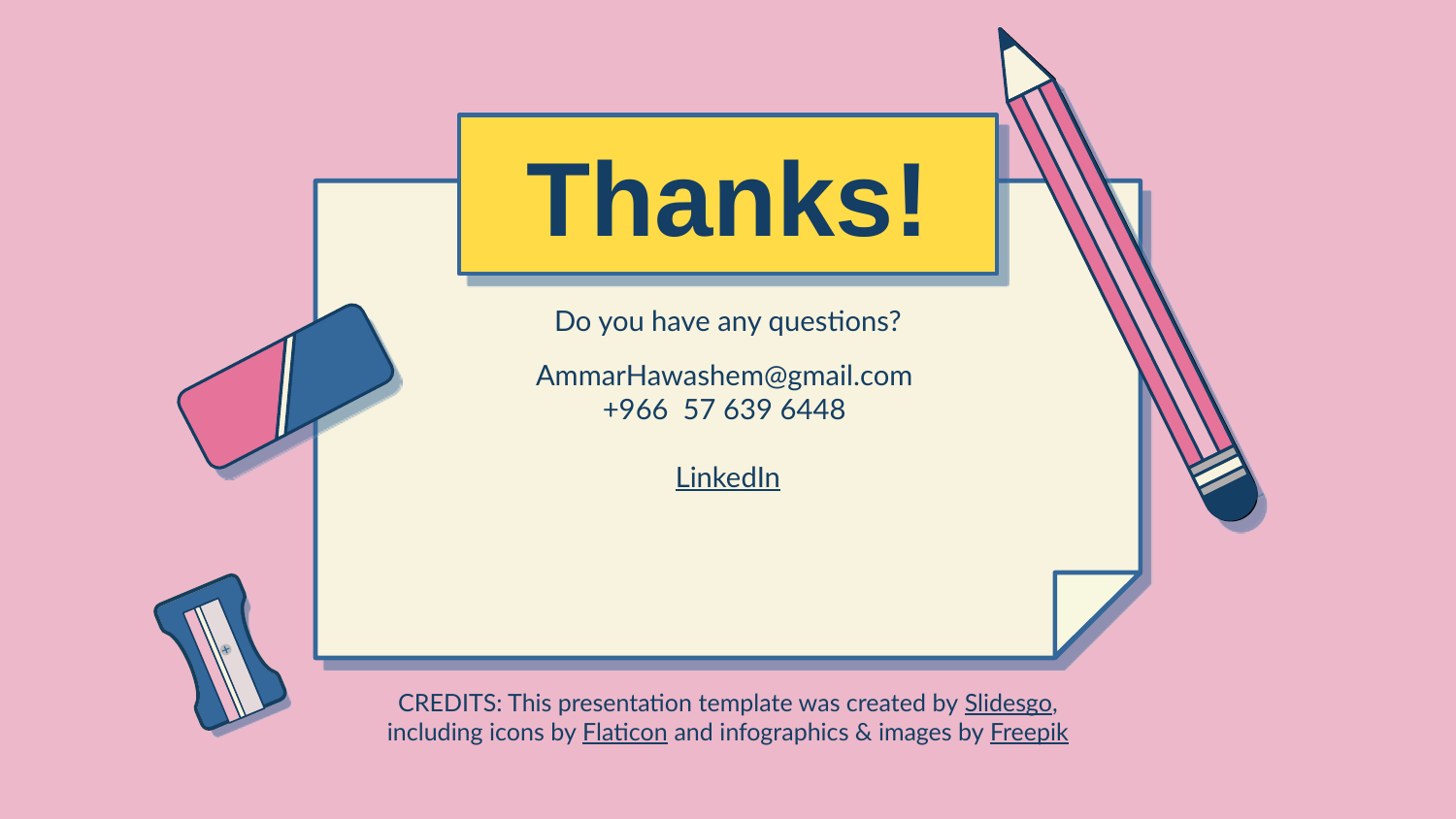

# Thanks!

Do you have any questions?
AmmarHawashem@gmail.com
+966  57 639 6448

LinkedIn